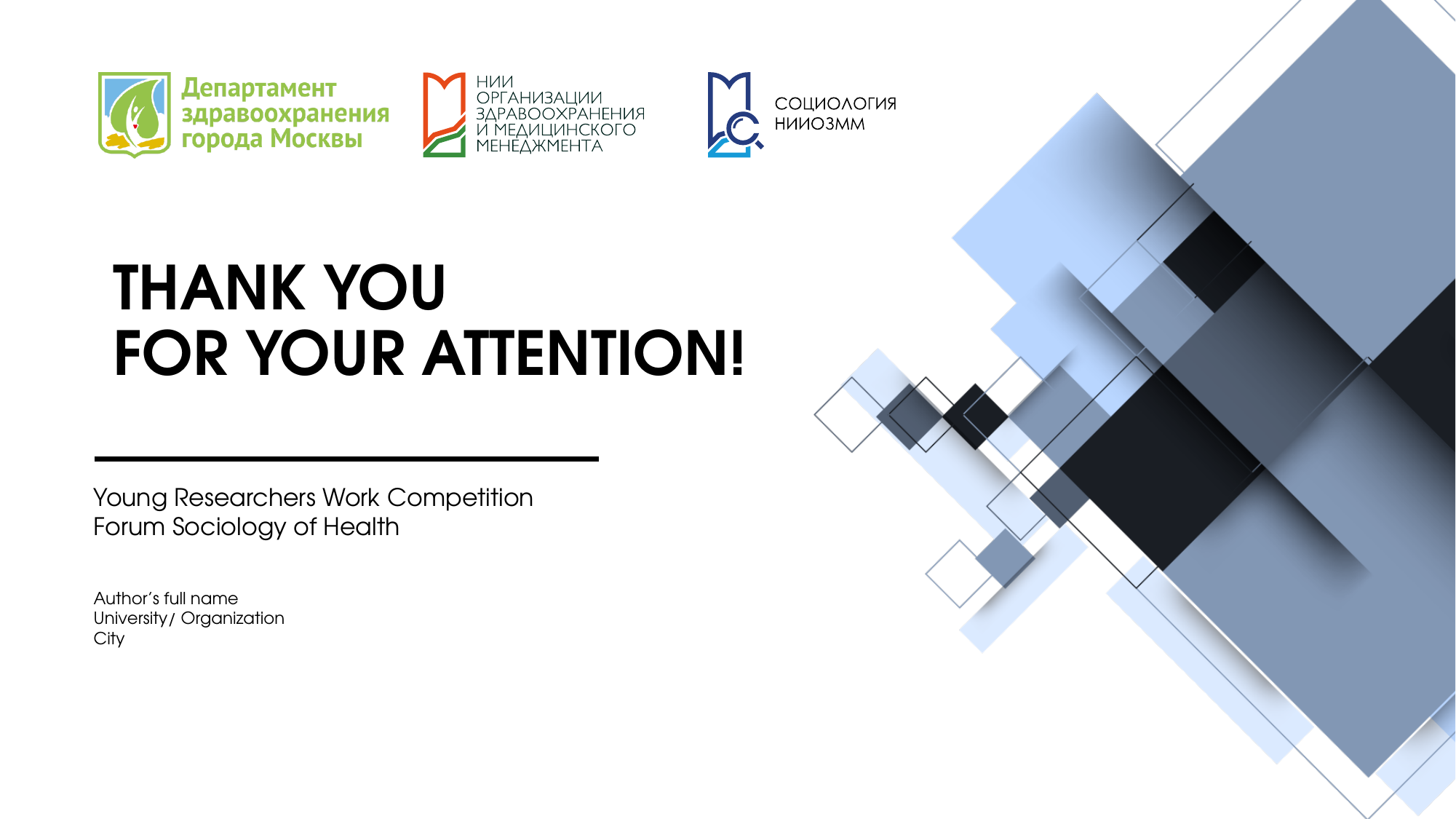

THANK YOU
FOR YOUR ATTENTION!
Young Researchers Work Competition
Forum Sociology of Health
Author’s full name
University/ Organization
City